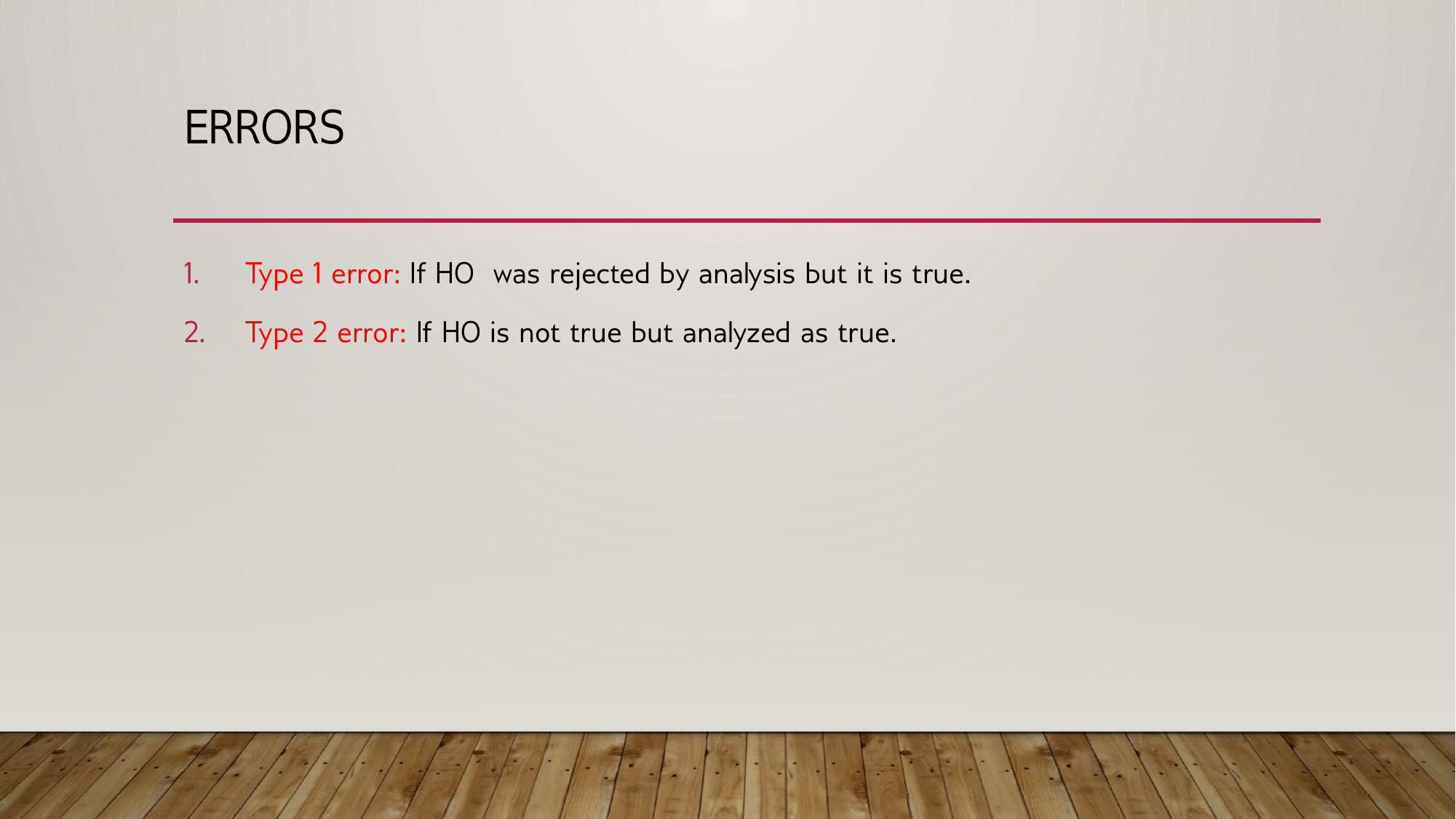

# Errors
Type 1 error: If HO  was rejected by analysis but it is true.
Type 2 error: If HO is not true but analyzed as true.